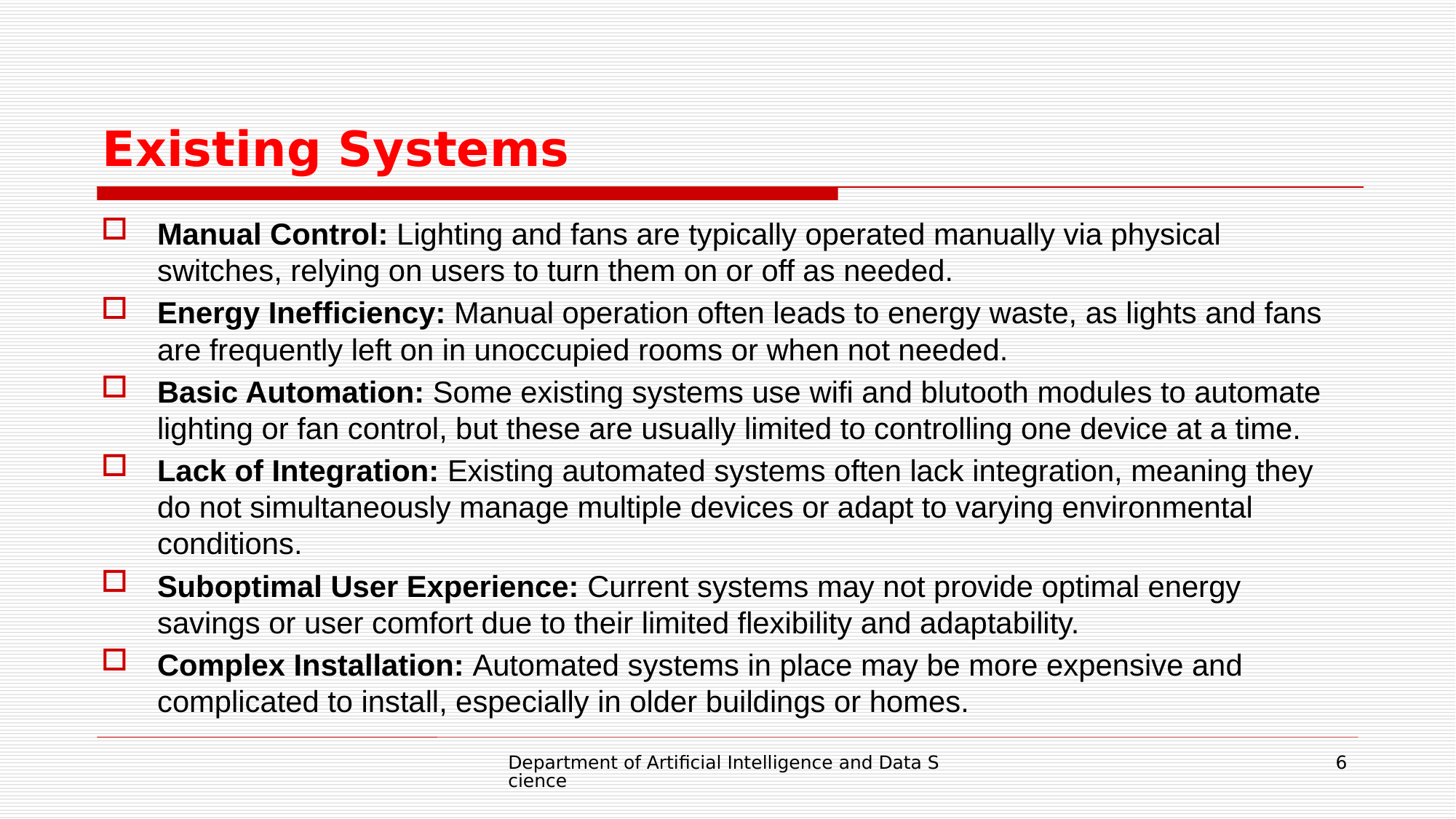

# Existing Systems
Manual Control: Lighting and fans are typically operated manually via physical switches, relying on users to turn them on or off as needed.
Energy Inefficiency: Manual operation often leads to energy waste, as lights and fans are frequently left on in unoccupied rooms or when not needed.
Basic Automation: Some existing systems use wifi and blutooth modules to automate lighting or fan control, but these are usually limited to controlling one device at a time.
Lack of Integration: Existing automated systems often lack integration, meaning they do not simultaneously manage multiple devices or adapt to varying environmental conditions.
Suboptimal User Experience: Current systems may not provide optimal energy savings or user comfort due to their limited flexibility and adaptability.
Complex Installation: Automated systems in place may be more expensive and complicated to install, especially in older buildings or homes.

Department of Artificial Intelligence and Data Science
6